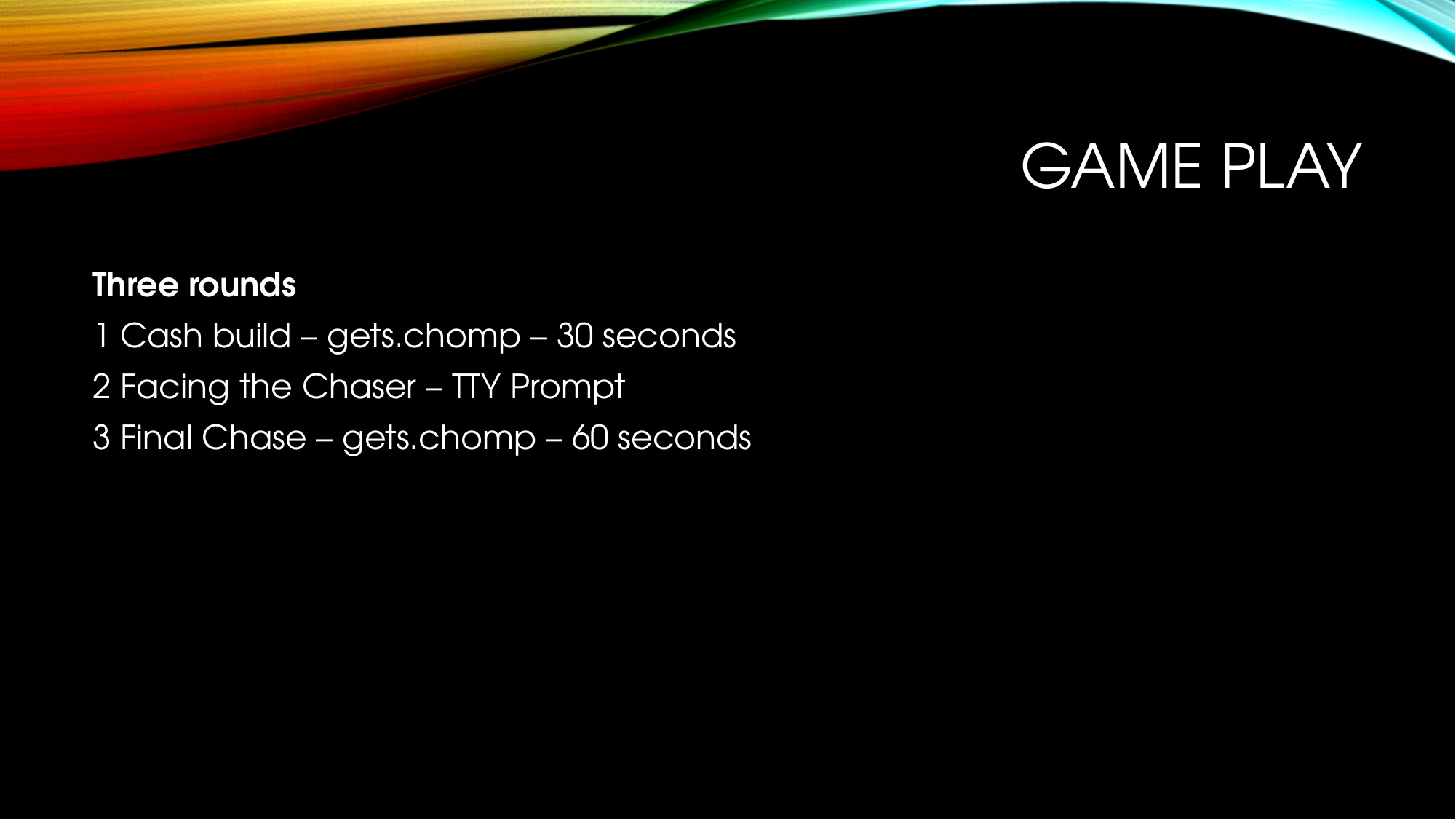

# Game play
Three rounds
1 Cash build – gets.chomp – 30 seconds
2 Facing the Chaser – TTY Prompt
3 Final Chase – gets.chomp – 60 seconds